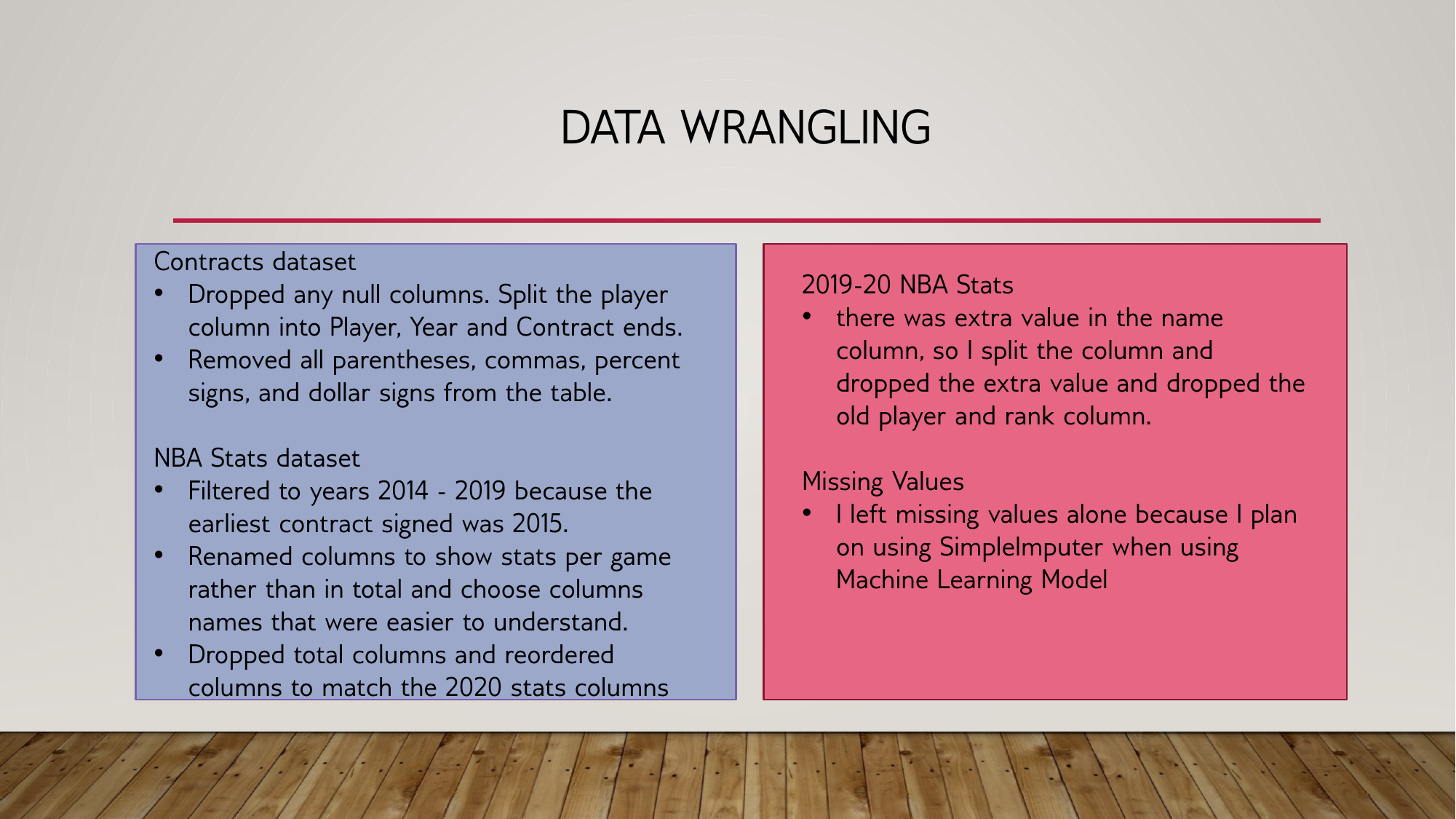

# Data wrangling
Contracts dataset
Dropped any null columns. Split the player column into Player, Year and Contract ends.
Removed all parentheses, commas, percent signs, and dollar signs from the table.

NBA Stats dataset
Filtered to years 2014 - 2019 because the earliest contract signed was 2015.
Renamed columns to show stats per game rather than in total and choose columns names that were easier to understand.
Dropped total columns and reordered columns to match the 2020 stats columns

2019-20 NBA Stats
there was extra value in the name column, so I split the column and dropped the extra value and dropped the old player and rank column.

Missing Values
I left missing values alone because I plan on using SimpleImputer when using Machine Learning Model